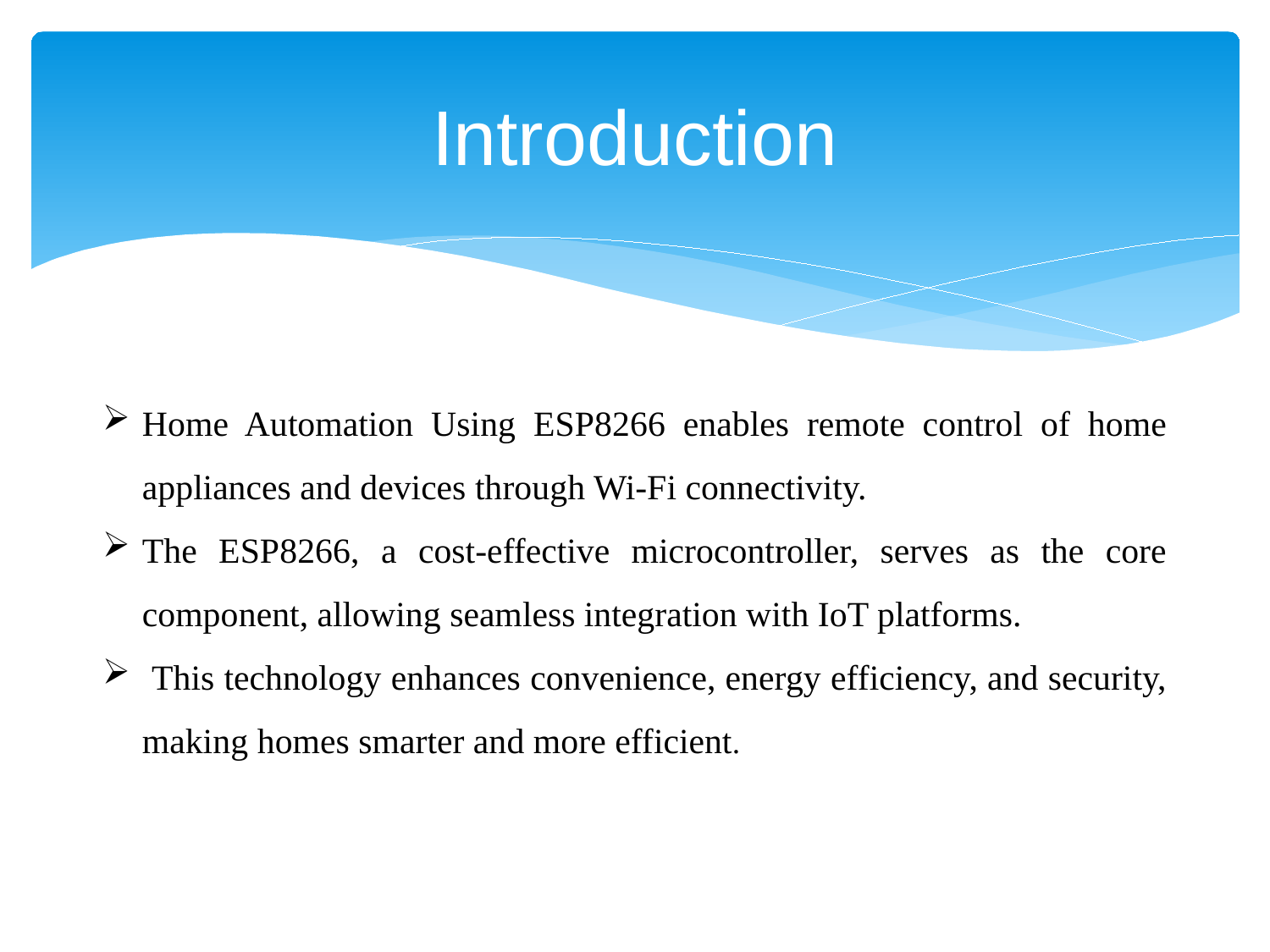

# Introduction
Home Automation Using ESP8266 enables remote control of home appliances and devices through Wi-Fi connectivity.
The ESP8266, a cost-effective microcontroller, serves as the core component, allowing seamless integration with IoT platforms.
 This technology enhances convenience, energy efficiency, and security, making homes smarter and more efficient.